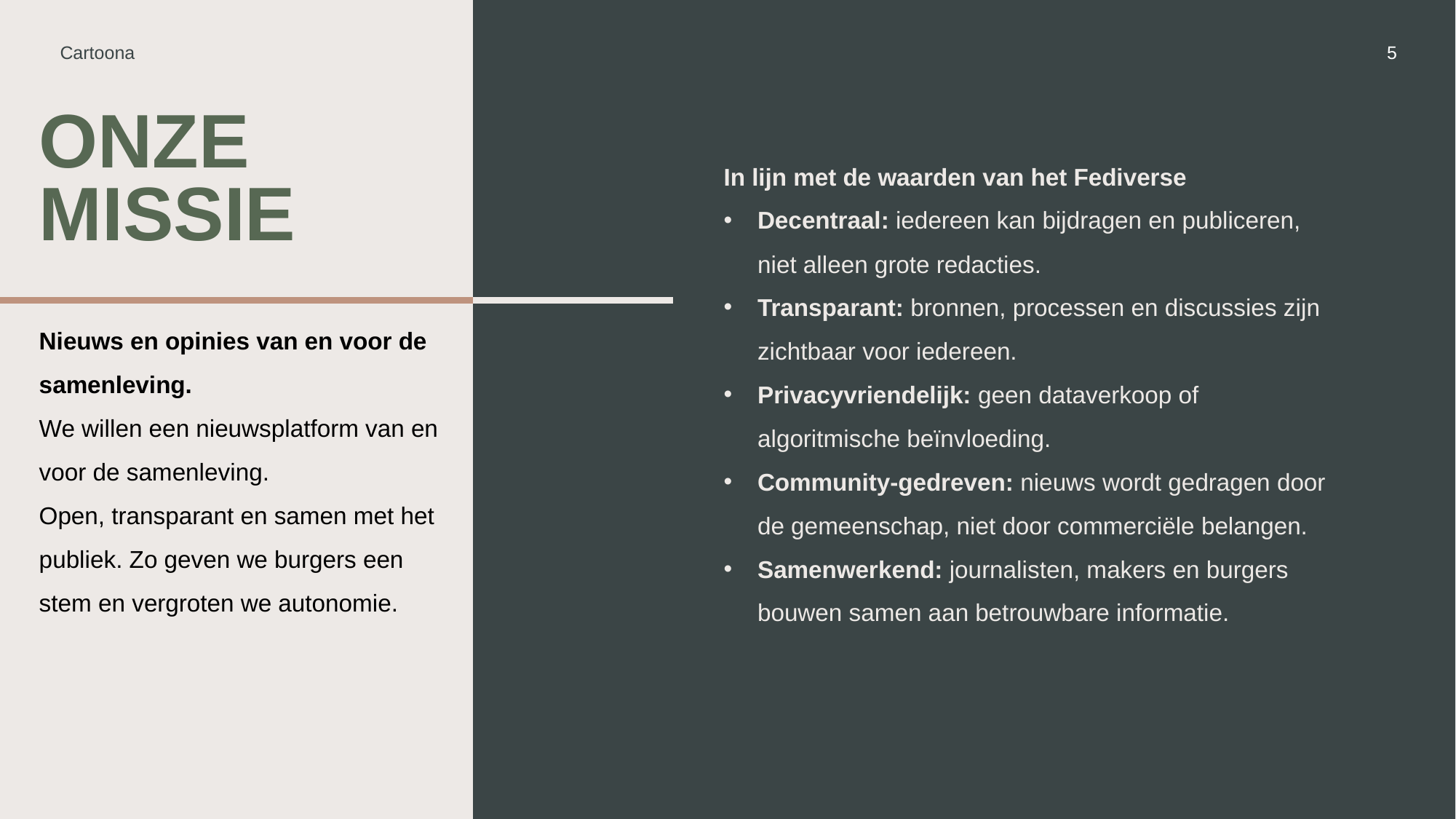

Cartoona
5
# Onze Missie
In lijn met de waarden van het Fediverse
Decentraal: iedereen kan bijdragen en publiceren, niet alleen grote redacties.
Transparant: bronnen, processen en discussies zijn zichtbaar voor iedereen.
Privacyvriendelijk: geen dataverkoop of algoritmische beïnvloeding.
Community-gedreven: nieuws wordt gedragen door de gemeenschap, niet door commerciële belangen.
Samenwerkend: journalisten, makers en burgers bouwen samen aan betrouwbare informatie.

Nieuws en opinies van en voor de samenleving.
We willen een nieuwsplatform van en voor de samenleving.
Open, transparant en samen met het publiek. Zo geven we burgers een stem en vergroten we autonomie.